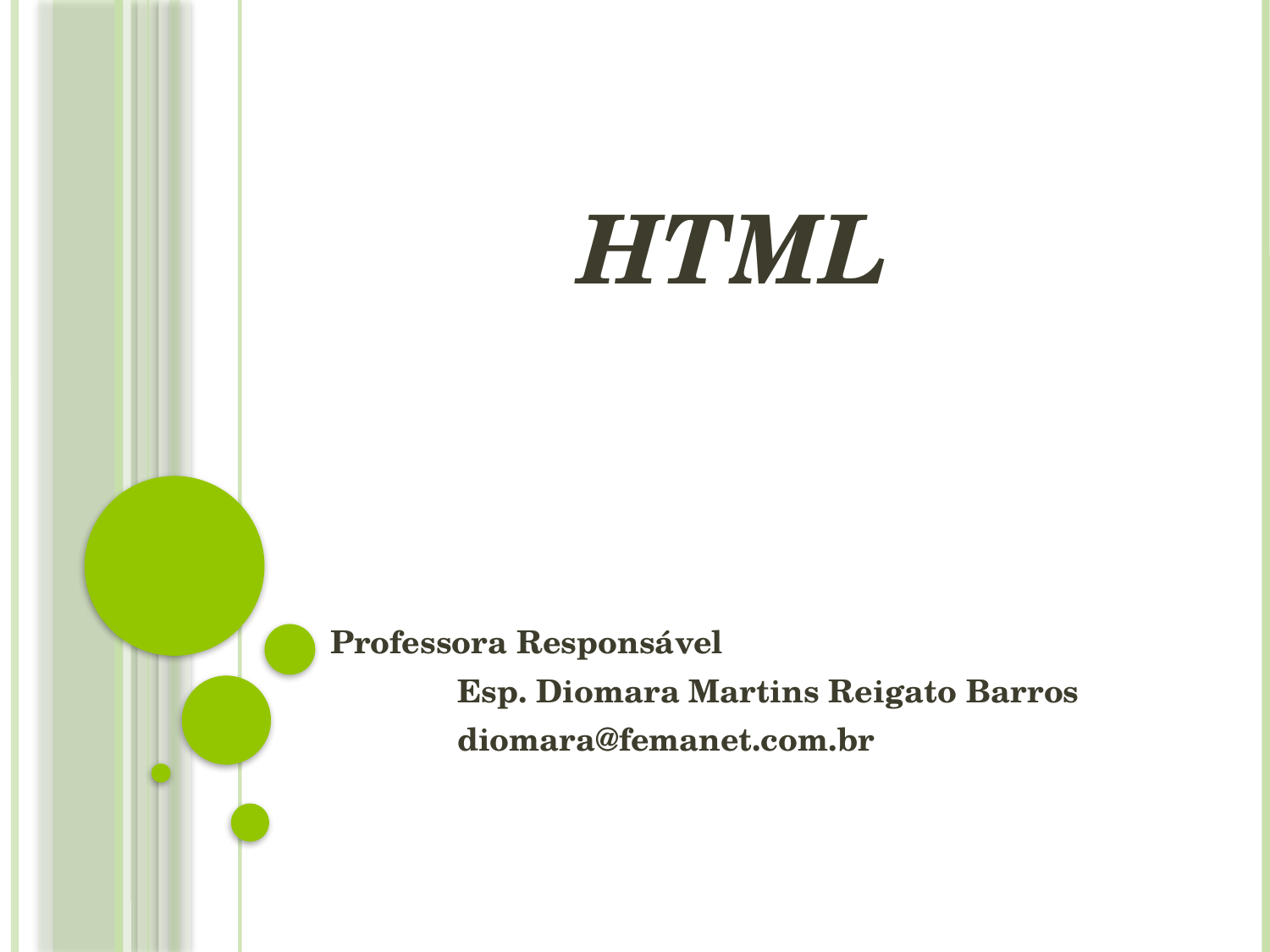

# HTML
Professora Responsável
	Esp. Diomara Martins Reigato Barros
	diomara@femanet.com.br